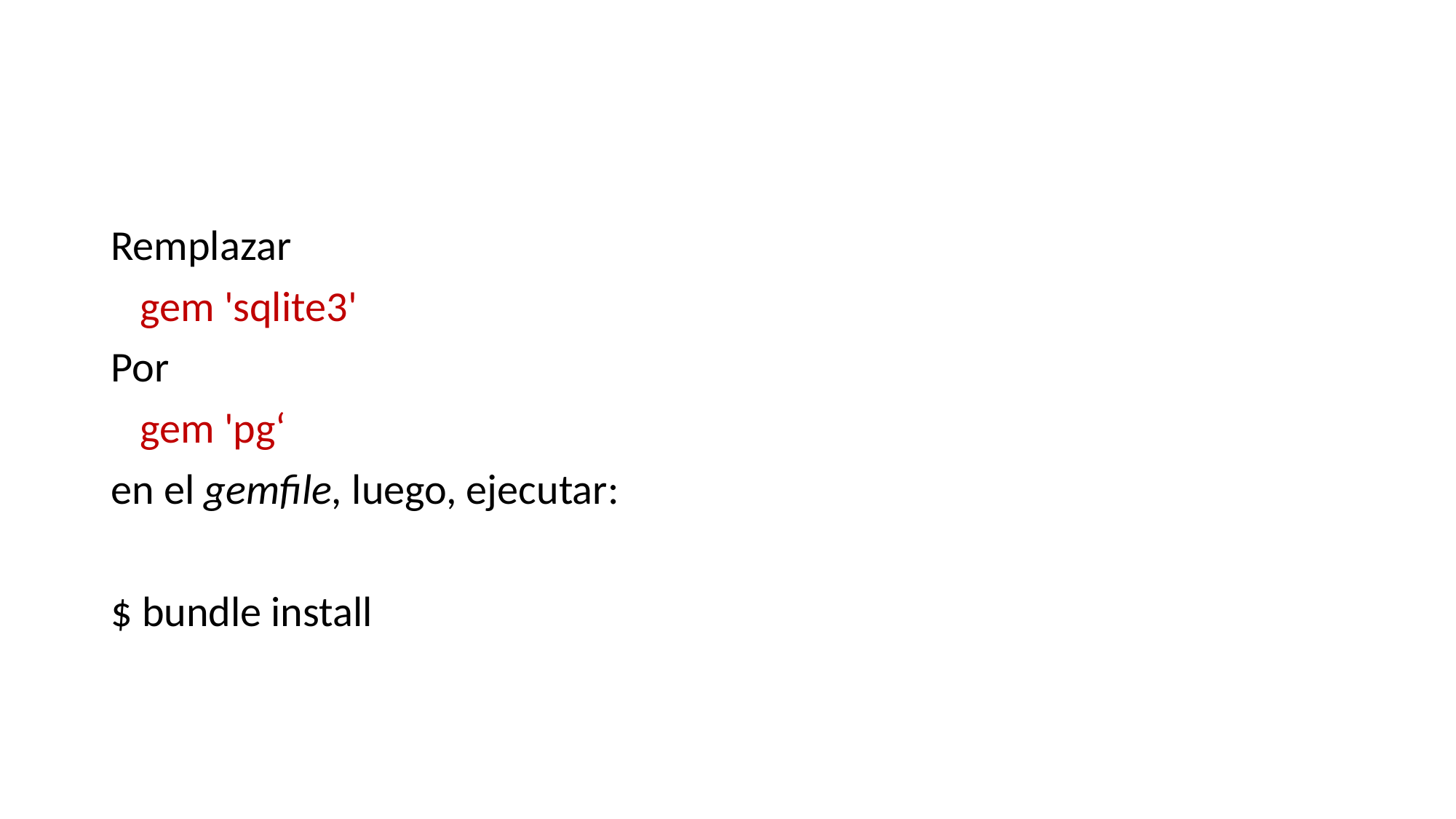

#
Remplazar
   gem 'sqlite3'
Por
   gem 'pg‘
en el gemfile, luego, ejecutar:

$ bundle install